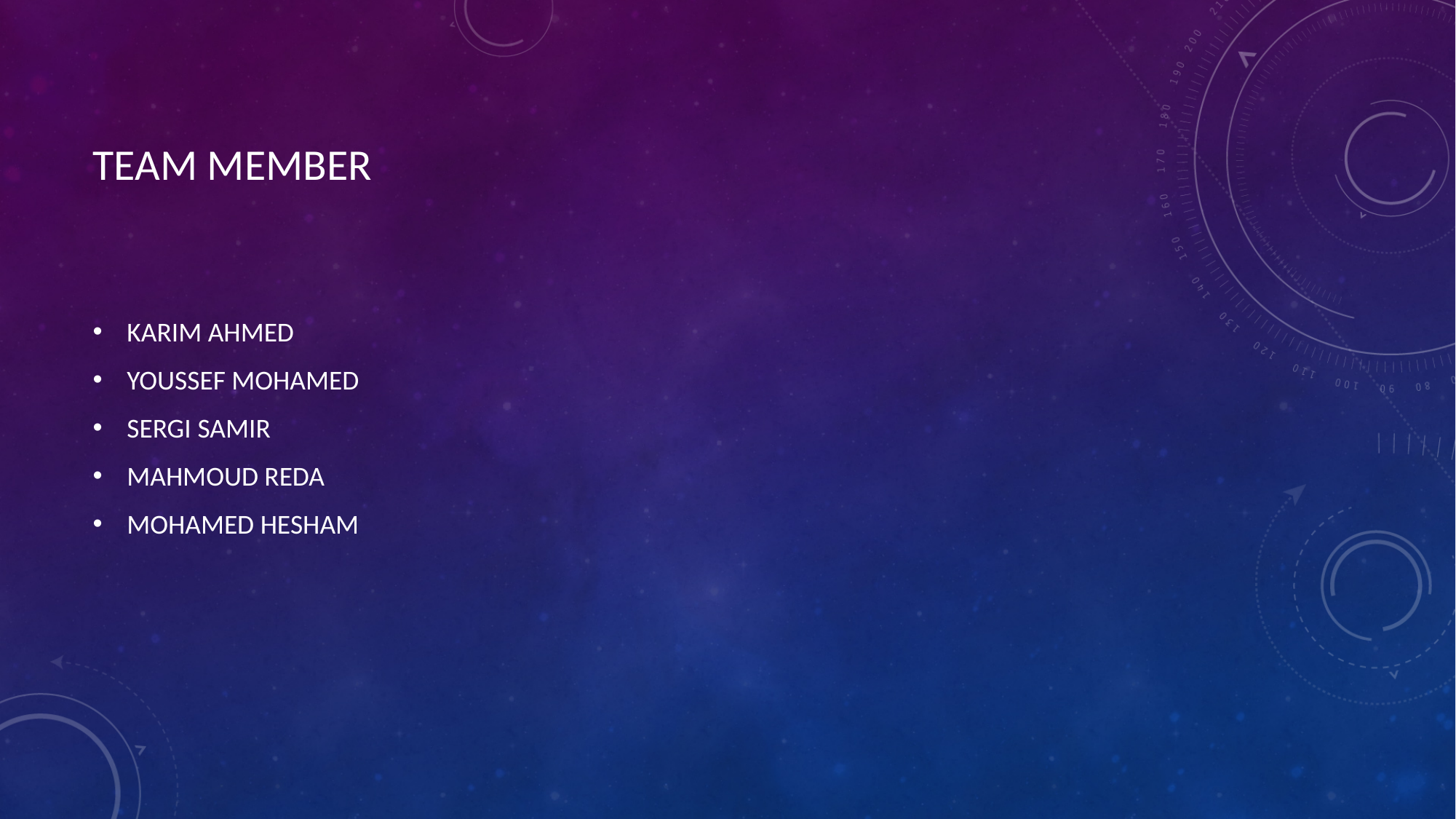

# Team member
KARIM AHMED
YOUSSEF MOHAMED
SERGI SAMIR
MAHMOUD REDA
MOHAMED HESHAM